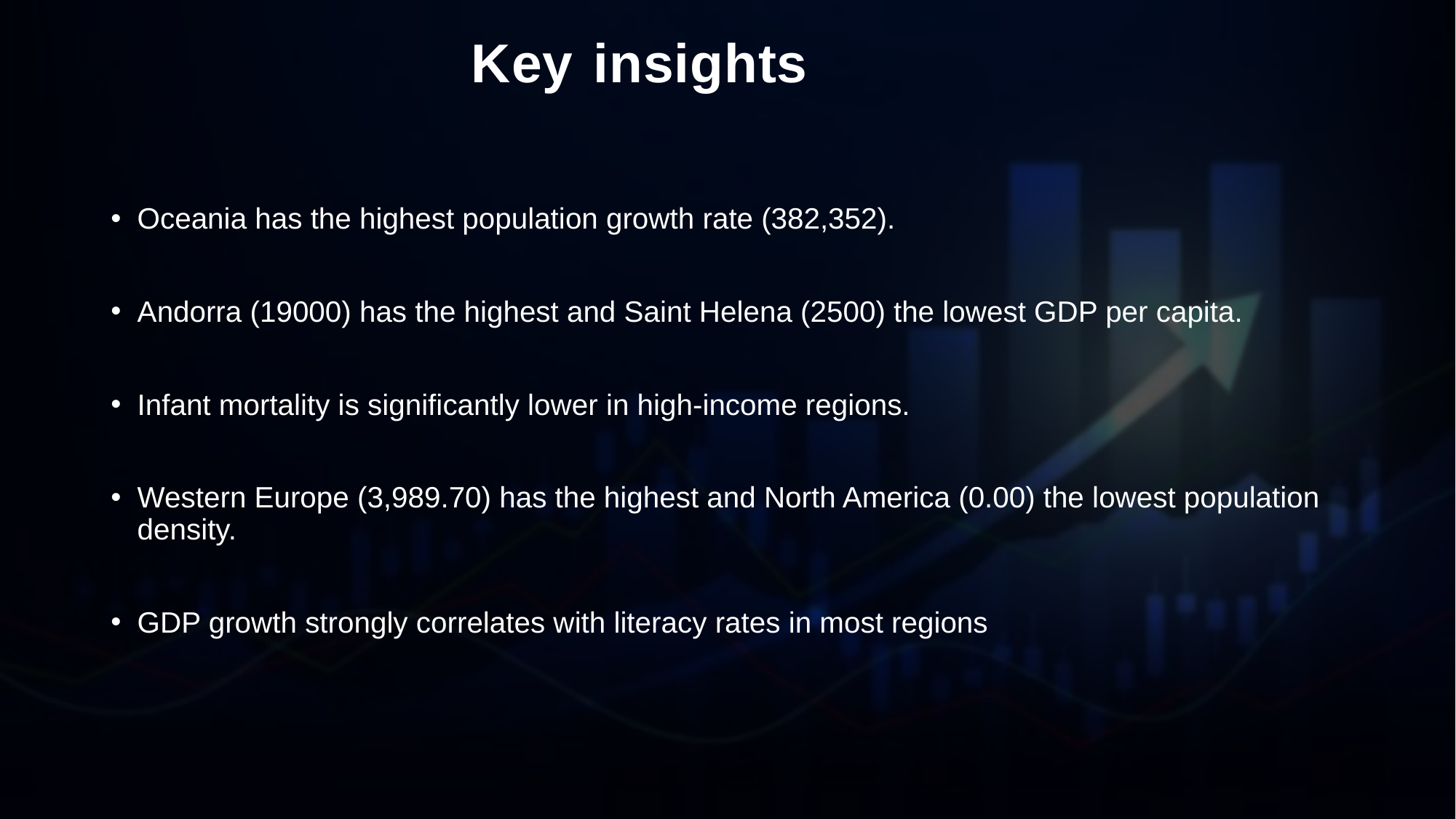

# Key insights
Oceania has the highest population growth rate (382,352).

Andorra (19000) has the highest and Saint Helena (2500) the lowest GDP per capita.

Infant mortality is significantly lower in high-income regions.

Western Europe (3,989.70) has the highest and North America (0.00) the lowest population density.

GDP growth strongly correlates with literacy rates in most regions